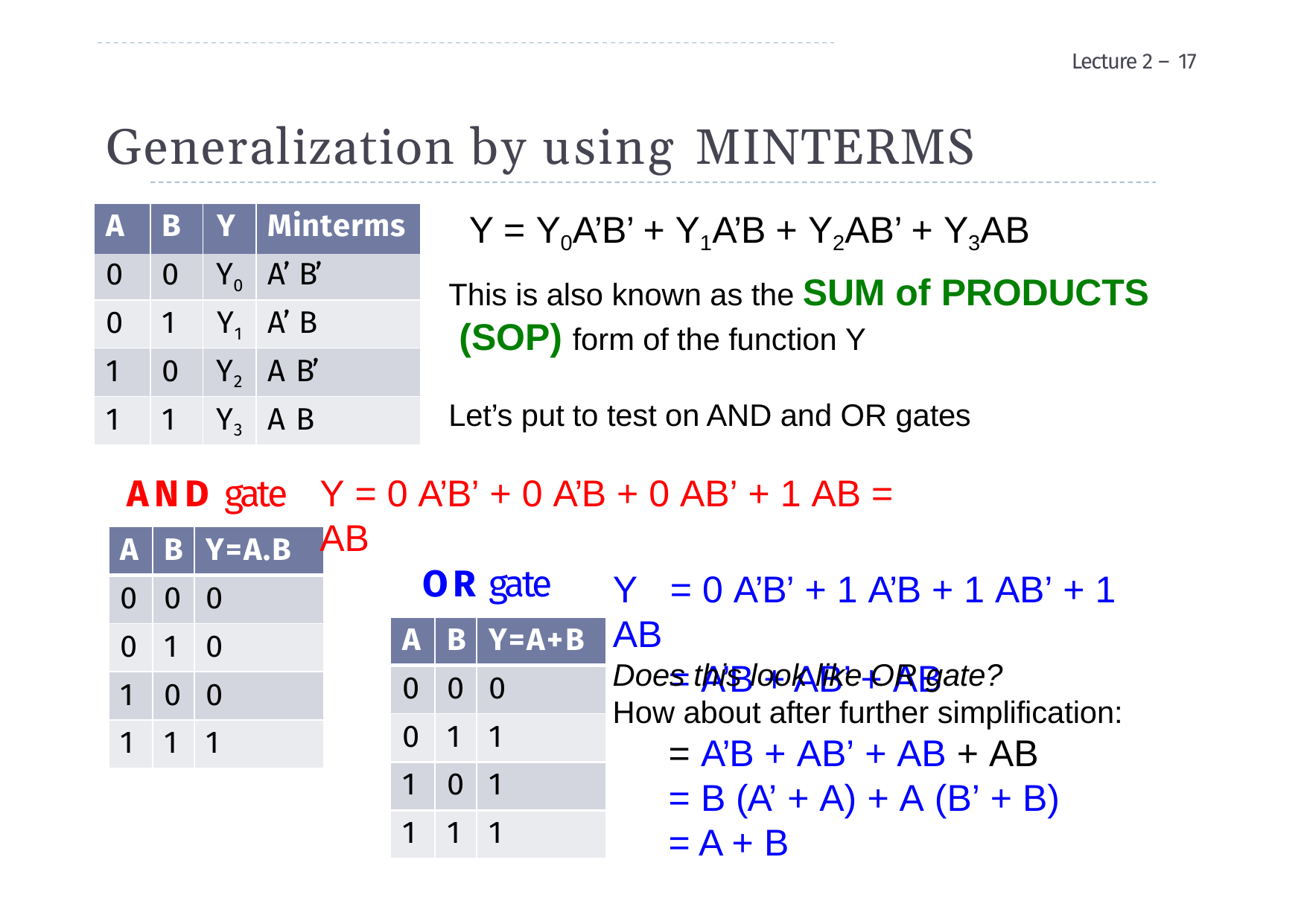

Lecture 2 – 17
# Generalization by using MINTERMS
Y = Y0A’B’ + Y1A’B + Y2AB’ + Y3AB
This is also known as the SUM of PRODUCTS  (SOP) form of the function Y
Let’s put to test on AND and OR gates
| A | B | Y | Minterms |
| --- | --- | --- | --- |
| 0 | 0 | Y0 | A’ B’ |
| 0 | 1 | Y1 | A’ B |
| 1 | 0 | Y2 | A B’ |
| 1 | 1 | Y3 | A B |
Y = 0 A’B’ + 0 A’B + 0 AB’ + 1 AB = AB
AND gate
| A | B | Y=A.B |
| --- | --- | --- |
| 0 | 0 | 0 |
| 0 | 1 | 0 |
| 1 | 0 | 0 |
| 1 | 1 | 1 |
OR gate
Y	= 0 A’B’ + 1 A’B + 1 AB’ + 1 AB
= A’B + AB’ + AB
| A | B | Y=A+B |
| --- | --- | --- |
| 0 | 0 | 0 |
| 0 | 1 | 1 |
| 1 | 0 | 1 |
| 1 | 1 | 1 |
Does this look like OR gate?
How about after further simplification:
= A’B + AB’ + AB + AB
= B (A’ + A) + A (B’ + B)
= A + B